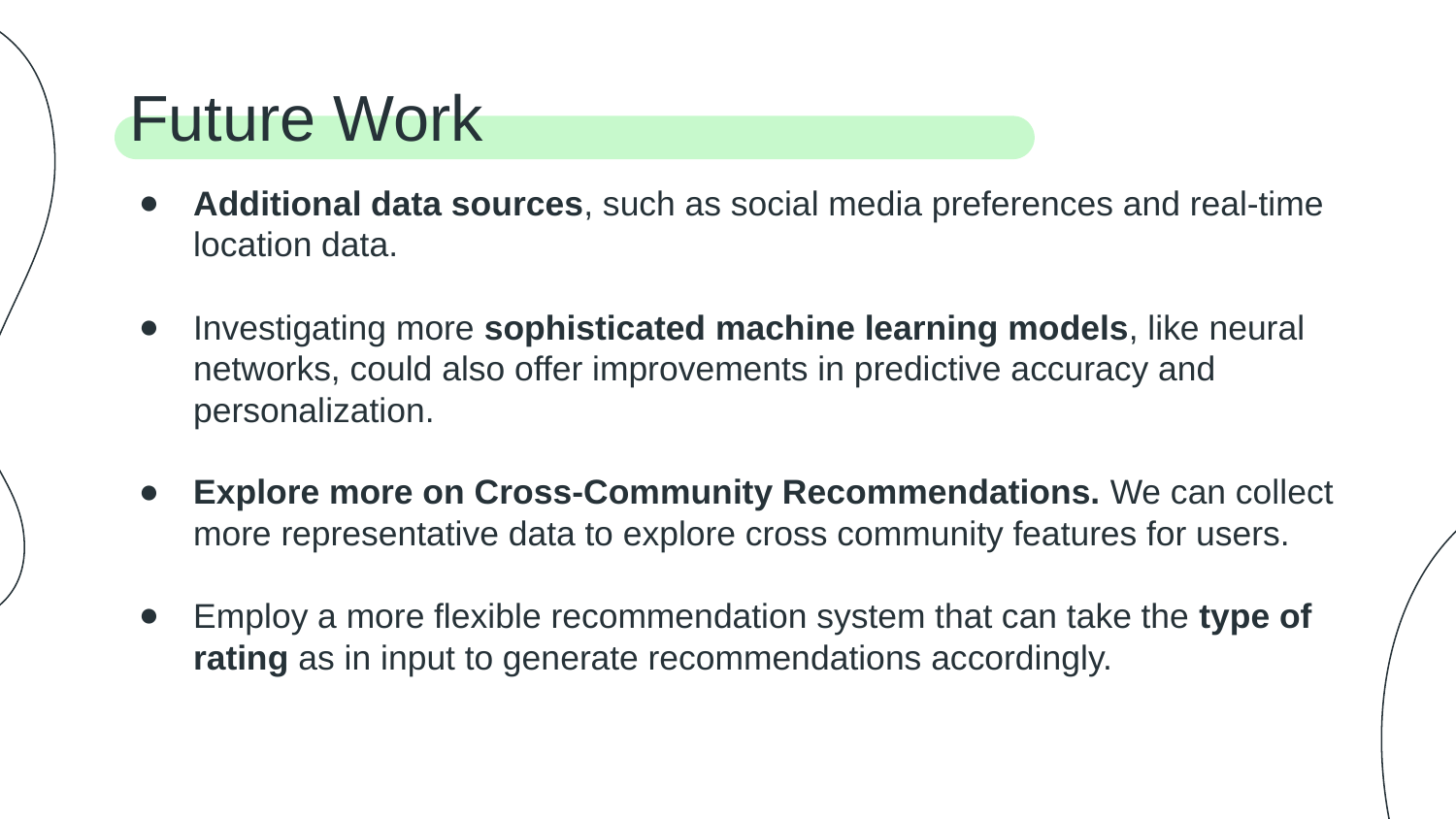

# Future Work
Additional data sources, such as social media preferences and real-time location data.

Investigating more sophisticated machine learning models, like neural networks, could also offer improvements in predictive accuracy and personalization.

Explore more on Cross-Community Recommendations. We can collect more representative data to explore cross community features for users.

Employ a more flexible recommendation system that can take the type of rating as in input to generate recommendations accordingly.